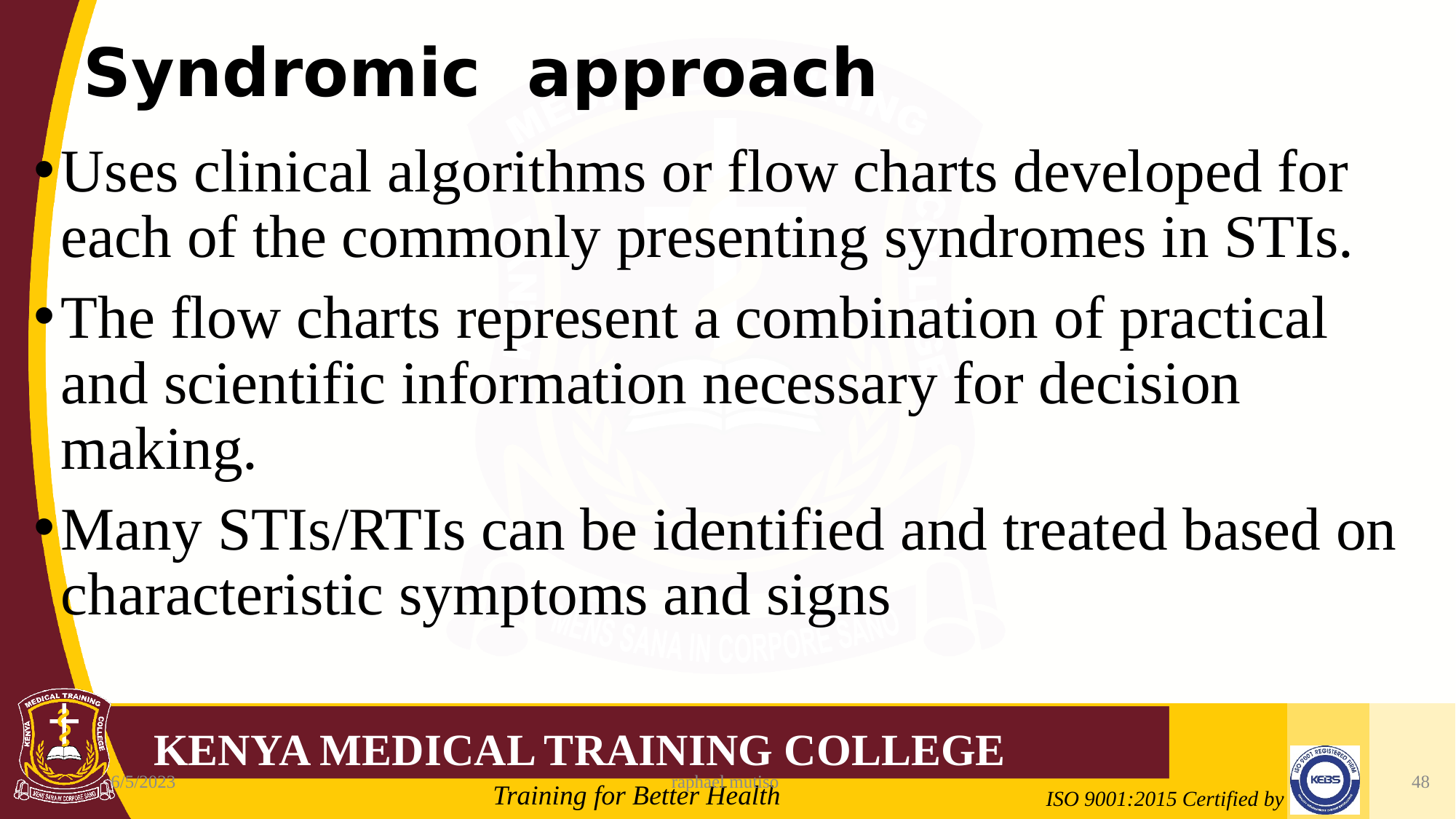

# Syndromic  approach
Uses clinical algorithms or flow charts developed for each of the commonly presenting syndromes in STIs.
The flow charts represent a combination of practical and scientific information necessary for decision making.
Many STIs/RTIs can be identified and treated based on characteristic symptoms and signs
6/5/2023
raphael mutiso
48